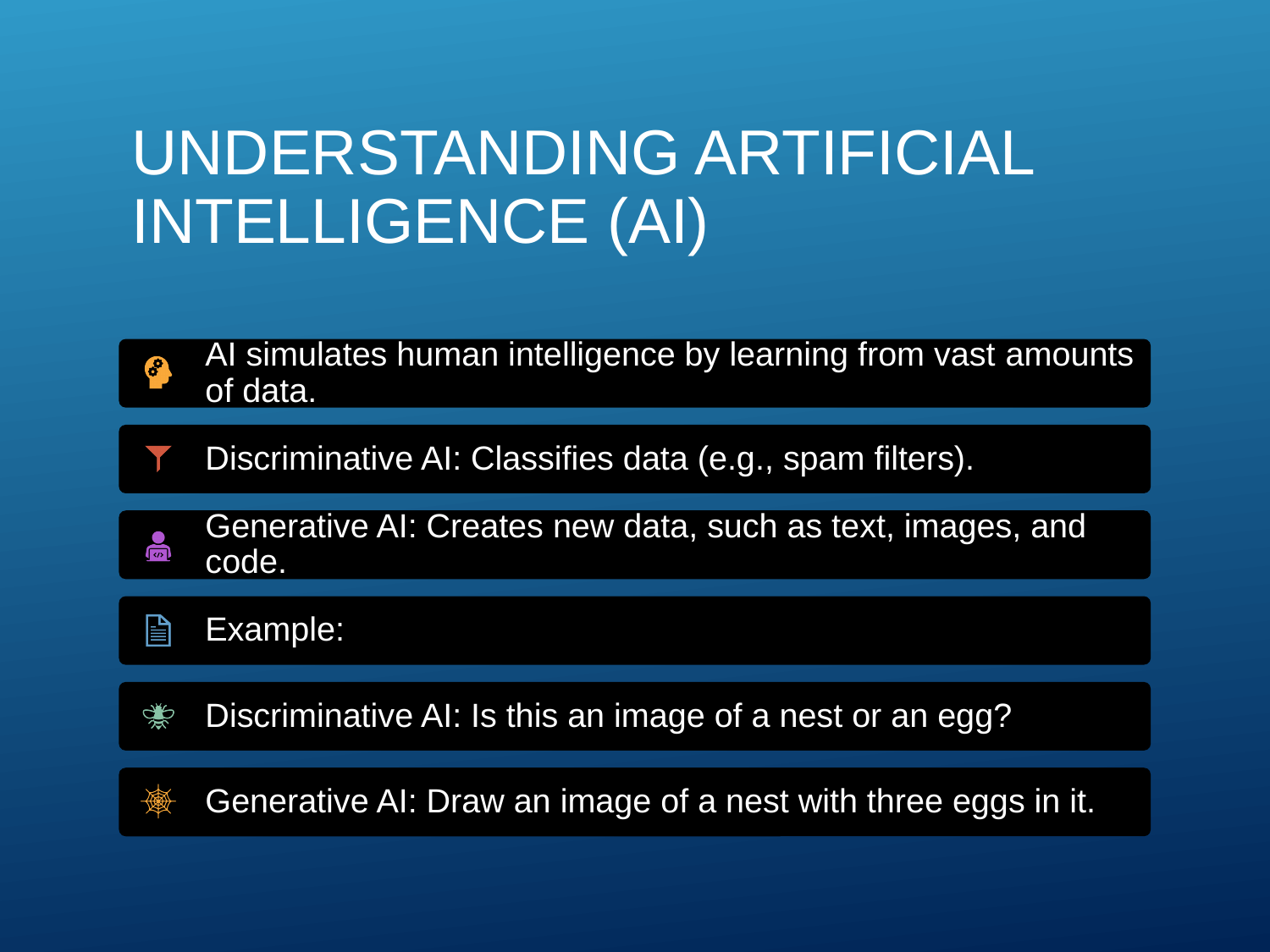

# Understanding Artificial Intelligence (AI)
AI simulates human intelligence by learning from vast amounts of data.
Discriminative AI: Classifies data (e.g., spam filters).
Generative AI: Creates new data, such as text, images, and code.
Example:
Discriminative AI: Is this an image of a nest or an egg?
Generative AI: Draw an image of a nest with three eggs in it.